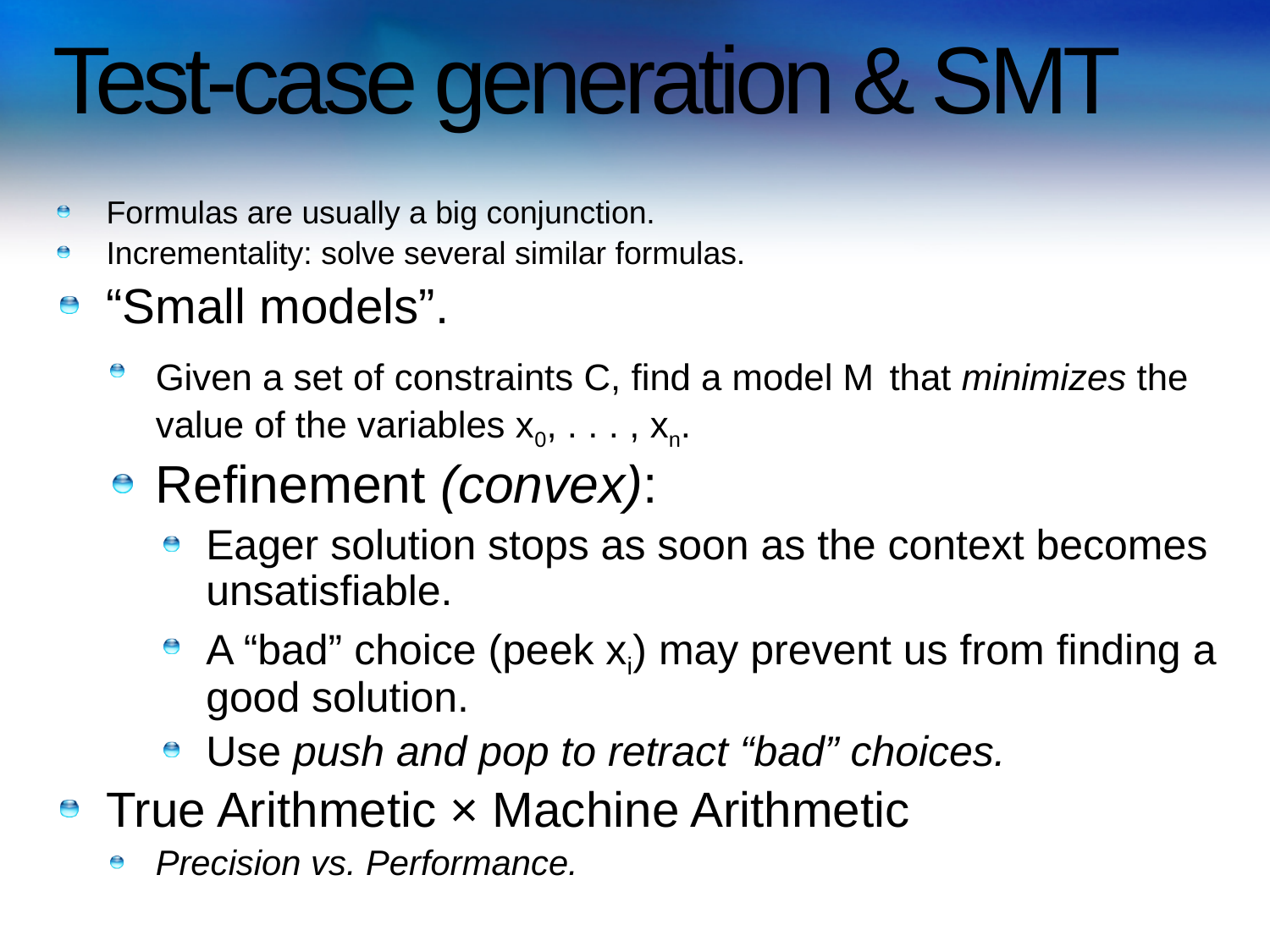

# Test-case generation & SMT
Formulas are usually a big conjunction.
Incrementality: solve several similar formulas.
“Small models”.
Given a set of constraints C, find a model M that minimizes the value of the variables x0, . . . , xn.
Refinement (convex):
Eager solution stops as soon as the context becomes unsatisfiable.
A “bad” choice (peek xi) may prevent us from finding a good solution.
Use push and pop to retract “bad” choices.
True Arithmetic × Machine Arithmetic
Precision vs. Performance.